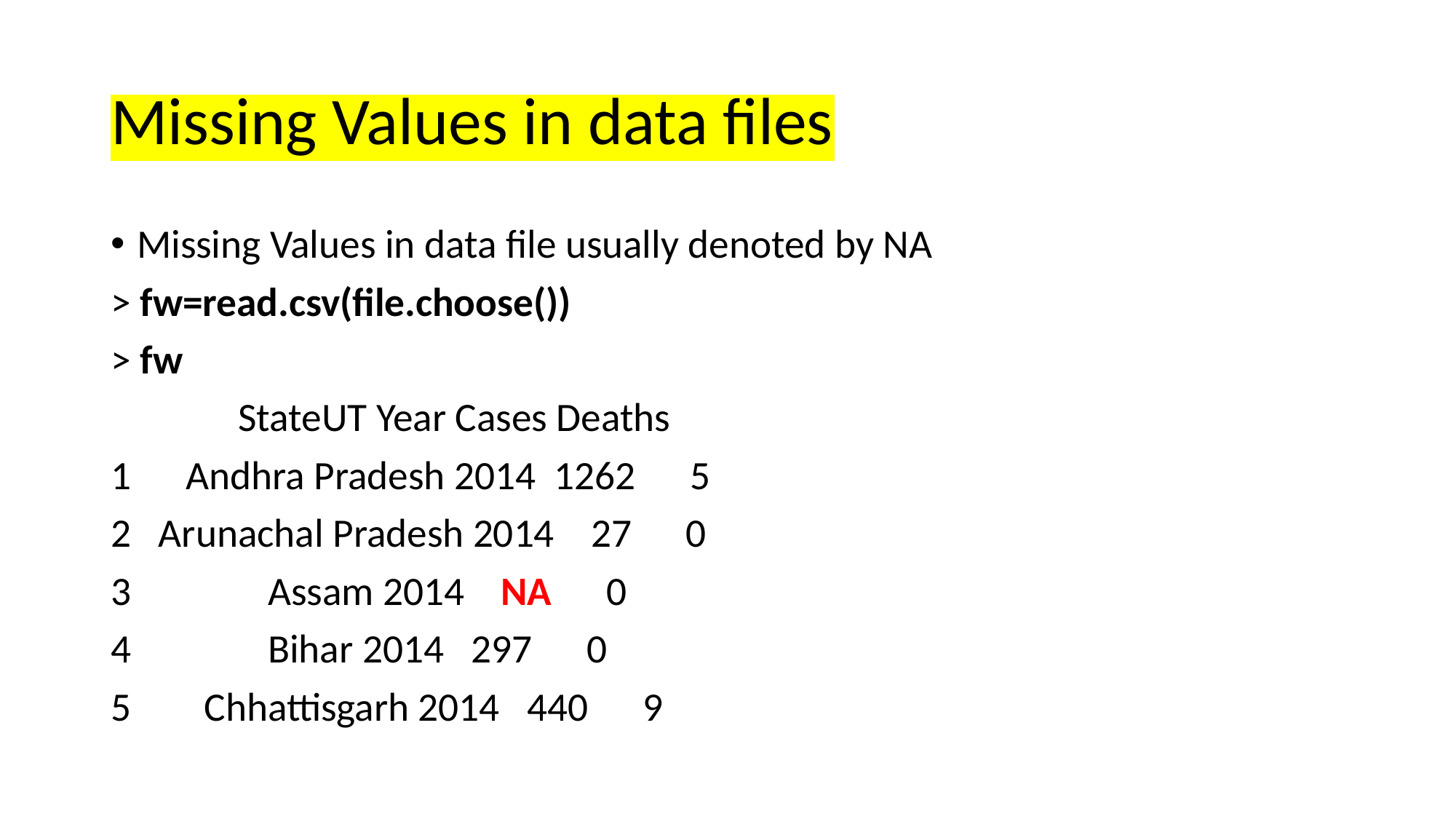

# Missing Values in data files
Missing Values in data file usually denoted by NA
> fw=read.csv(file.choose())
> fw
              StateUT Year Cases Deaths
1      Andhra Pradesh 2014  1262      5
2   Arunachal Pradesh 2014    27      0
3               Assam 2014    NA      0
4               Bihar 2014   297      0
5        Chhattisgarh 2014   440      9